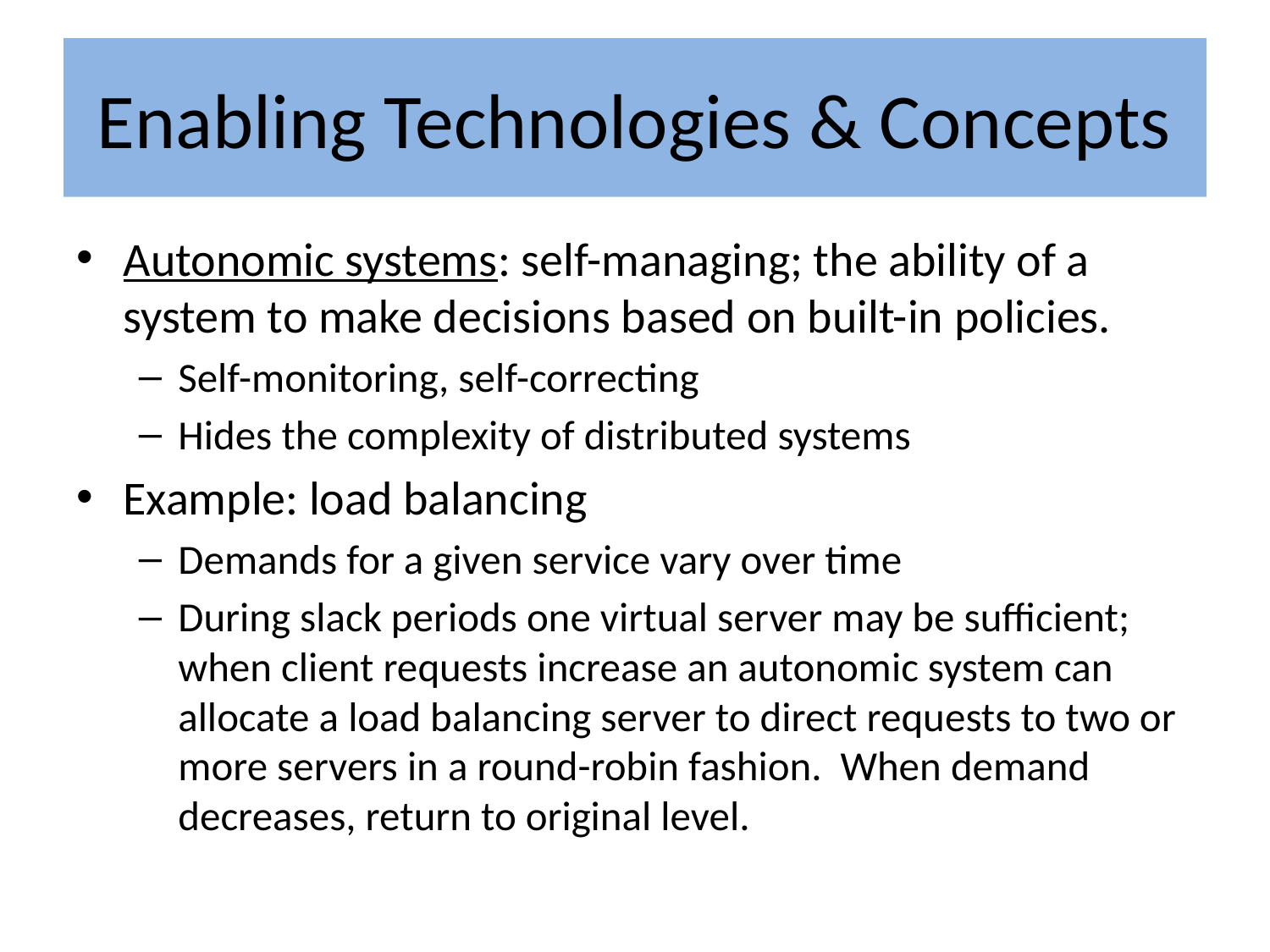

# Enabling Technologies & Concepts
Autonomic systems: self-managing; the ability of a system to make decisions based on built-in policies.
Self-monitoring, self-correcting
Hides the complexity of distributed systems
Example: load balancing
Demands for a given service vary over time
During slack periods one virtual server may be sufficient; when client requests increase an autonomic system can allocate a load balancing server to direct requests to two or more servers in a round-robin fashion.  When demand decreases, return to original level.